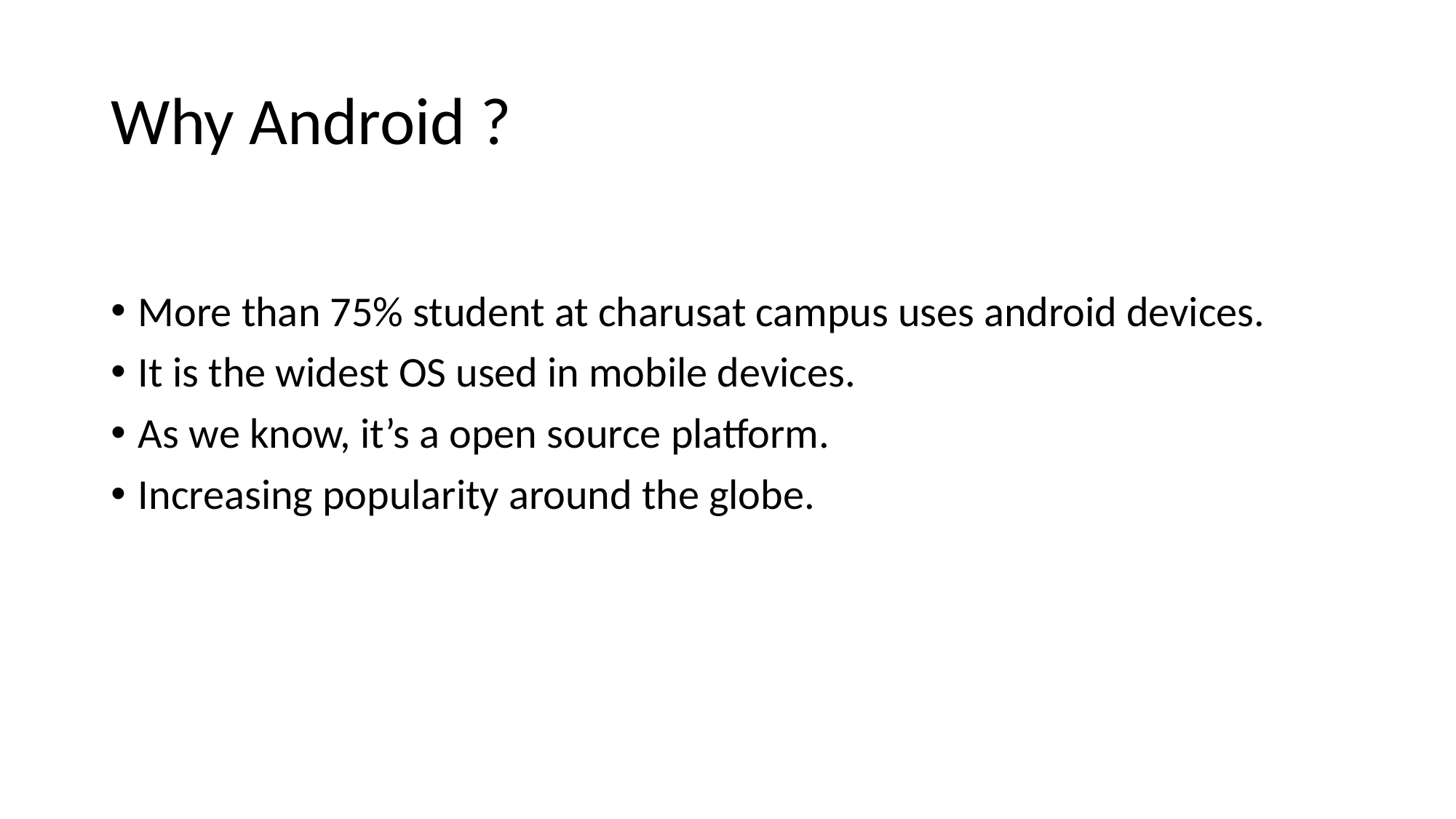

# Why Android ?

More than 75% student at charusat campus uses android devices.
It is the widest OS used in mobile devices.
As we know, it’s a open source platform.
Increasing popularity around the globe.